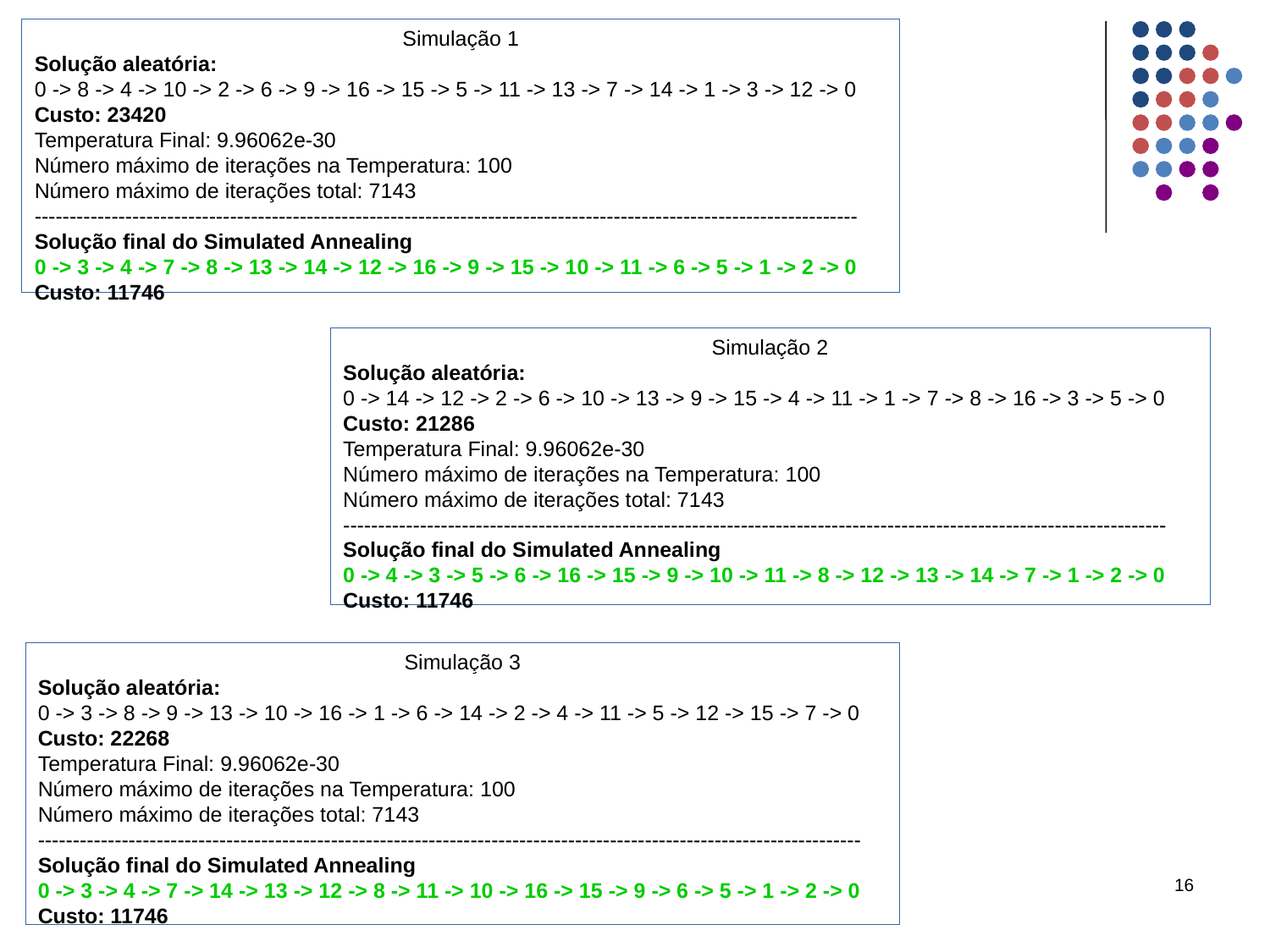

Simulação 1
Solução aleatória:
0 -> 8 -> 4 -> 10 -> 2 -> 6 -> 9 -> 16 -> 15 -> 5 -> 11 -> 13 -> 7 -> 14 -> 1 -> 3 -> 12 -> 0
Custo: 23420
Temperatura Final: 9.96062e-30
Número máximo de iterações na Temperatura: 100
Número máximo de iterações total: 7143
----------------------------------------------------------------------------------------------------------------------
Solução final do Simulated Annealing
0 -> 3 -> 4 -> 7 -> 8 -> 13 -> 14 -> 12 -> 16 -> 9 -> 15 -> 10 -> 11 -> 6 -> 5 -> 1 -> 2 -> 0
Custo: 11746
Simulação 2
Solução aleatória:
0 -> 14 -> 12 -> 2 -> 6 -> 10 -> 13 -> 9 -> 15 -> 4 -> 11 -> 1 -> 7 -> 8 -> 16 -> 3 -> 5 -> 0
Custo: 21286
Temperatura Final: 9.96062e-30
Número máximo de iterações na Temperatura: 100
Número máximo de iterações total: 7143
----------------------------------------------------------------------------------------------------------------------
Solução final do Simulated Annealing
0 -> 4 -> 3 -> 5 -> 6 -> 16 -> 15 -> 9 -> 10 -> 11 -> 8 -> 12 -> 13 -> 14 -> 7 -> 1 -> 2 -> 0
Custo: 11746
Simulação 3
Solução aleatória:
0 -> 3 -> 8 -> 9 -> 13 -> 10 -> 16 -> 1 -> 6 -> 14 -> 2 -> 4 -> 11 -> 5 -> 12 -> 15 -> 7 -> 0
Custo: 22268
Temperatura Final: 9.96062e-30
Número máximo de iterações na Temperatura: 100
Número máximo de iterações total: 7143
----------------------------------------------------------------------------------------------------------------------
Solução final do Simulated Annealing
0 -> 3 -> 4 -> 7 -> 14 -> 13 -> 12 -> 8 -> 11 -> 10 -> 16 -> 15 -> 9 -> 6 -> 5 -> 1 -> 2 -> 0
Custo: 11746
16